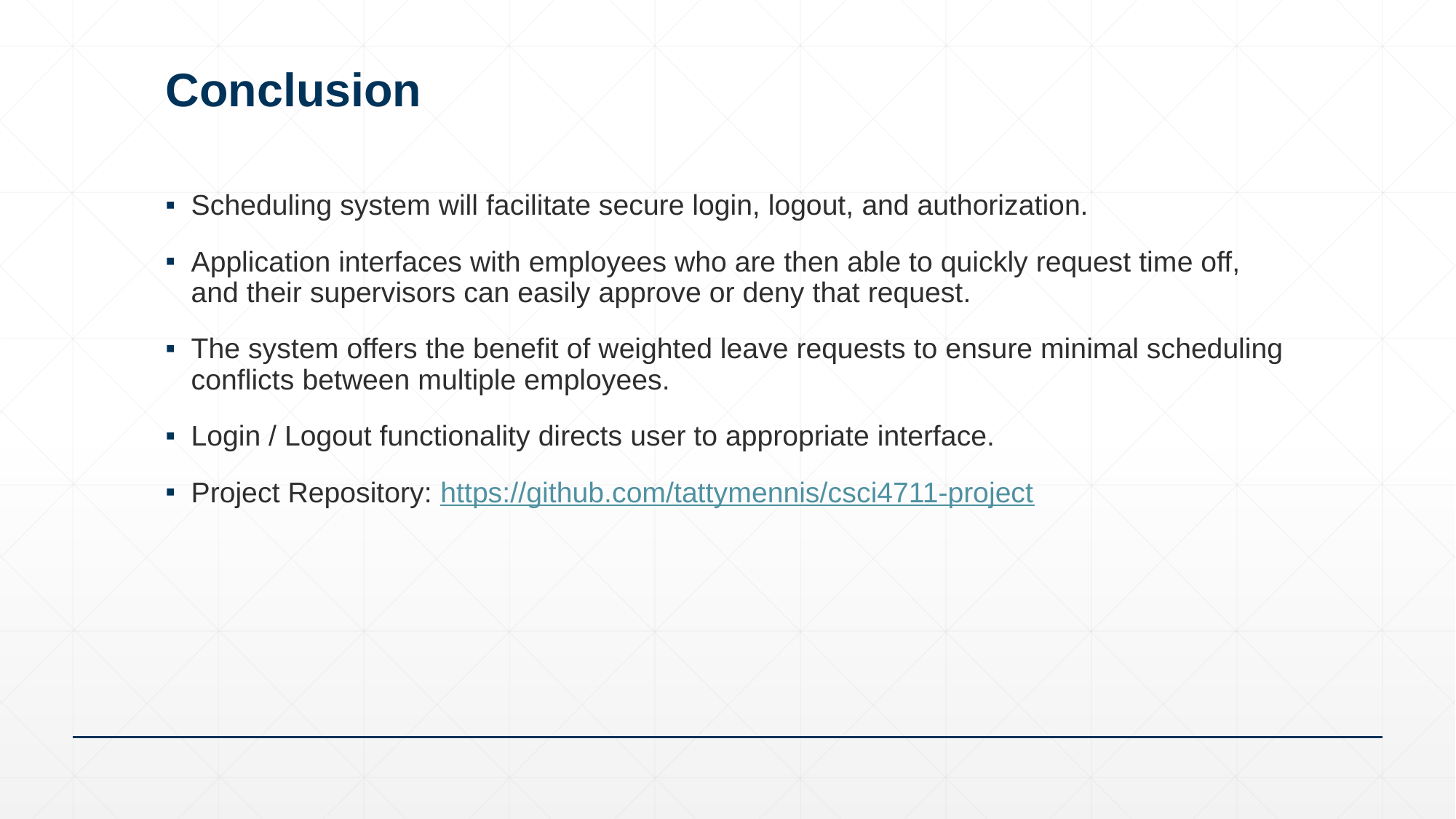

# Conclusion
Scheduling system will facilitate secure login, logout, and authorization.
Application interfaces with employees who are then able to quickly request time off, and their supervisors can easily approve or deny that request.
The system offers the benefit of weighted leave requests to ensure minimal scheduling conflicts between multiple employees.
Login / Logout functionality directs user to appropriate interface.
Project Repository: https://github.com/tattymennis/csci4711-project